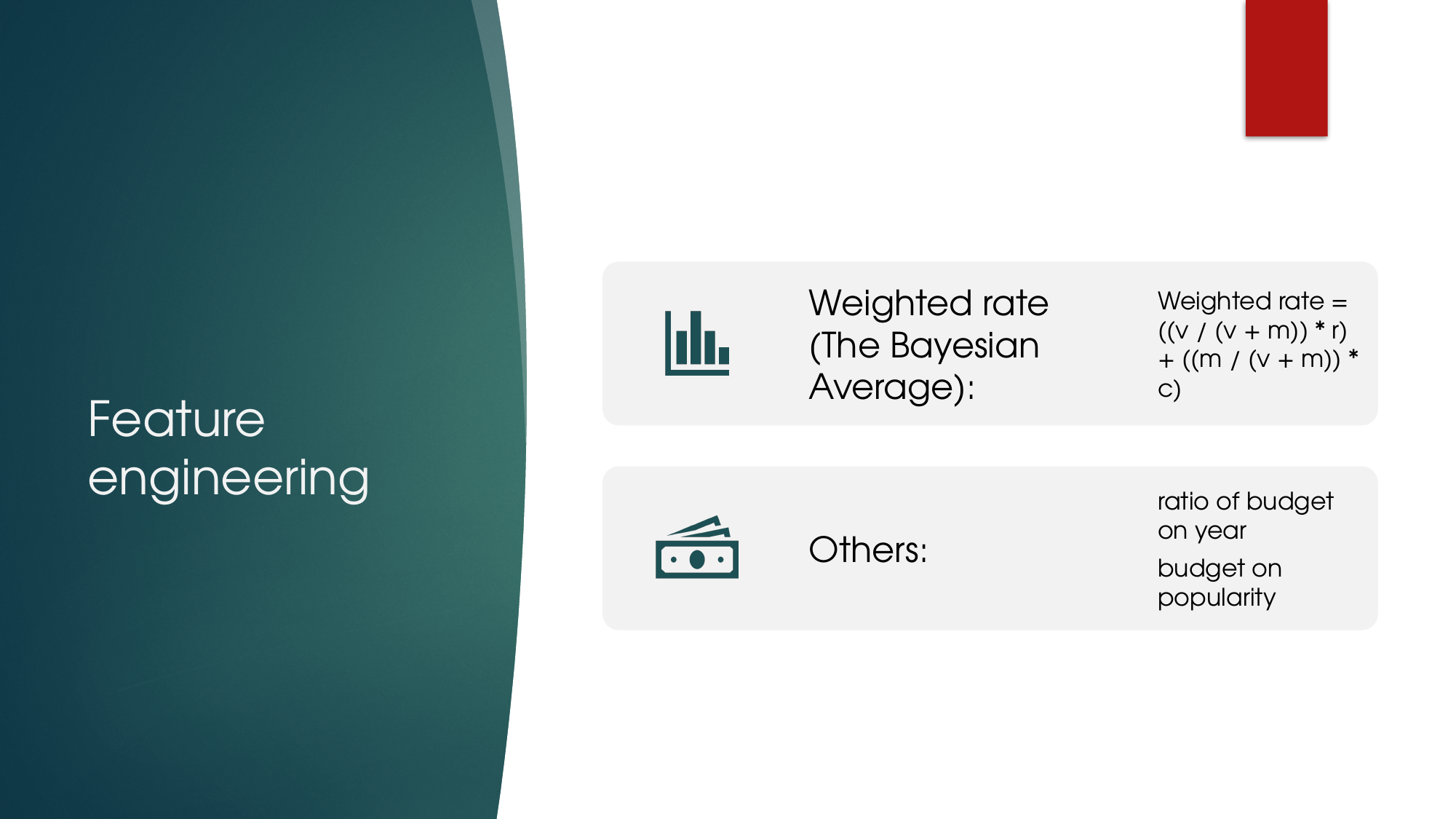

# Feature engineering
Weighted rate (The Bayesian Average):
Weighted rate = ((v / (v + m)) * r) + ((m / (v + m)) * c)
Others:
ratio of budget on year
budget on popularity